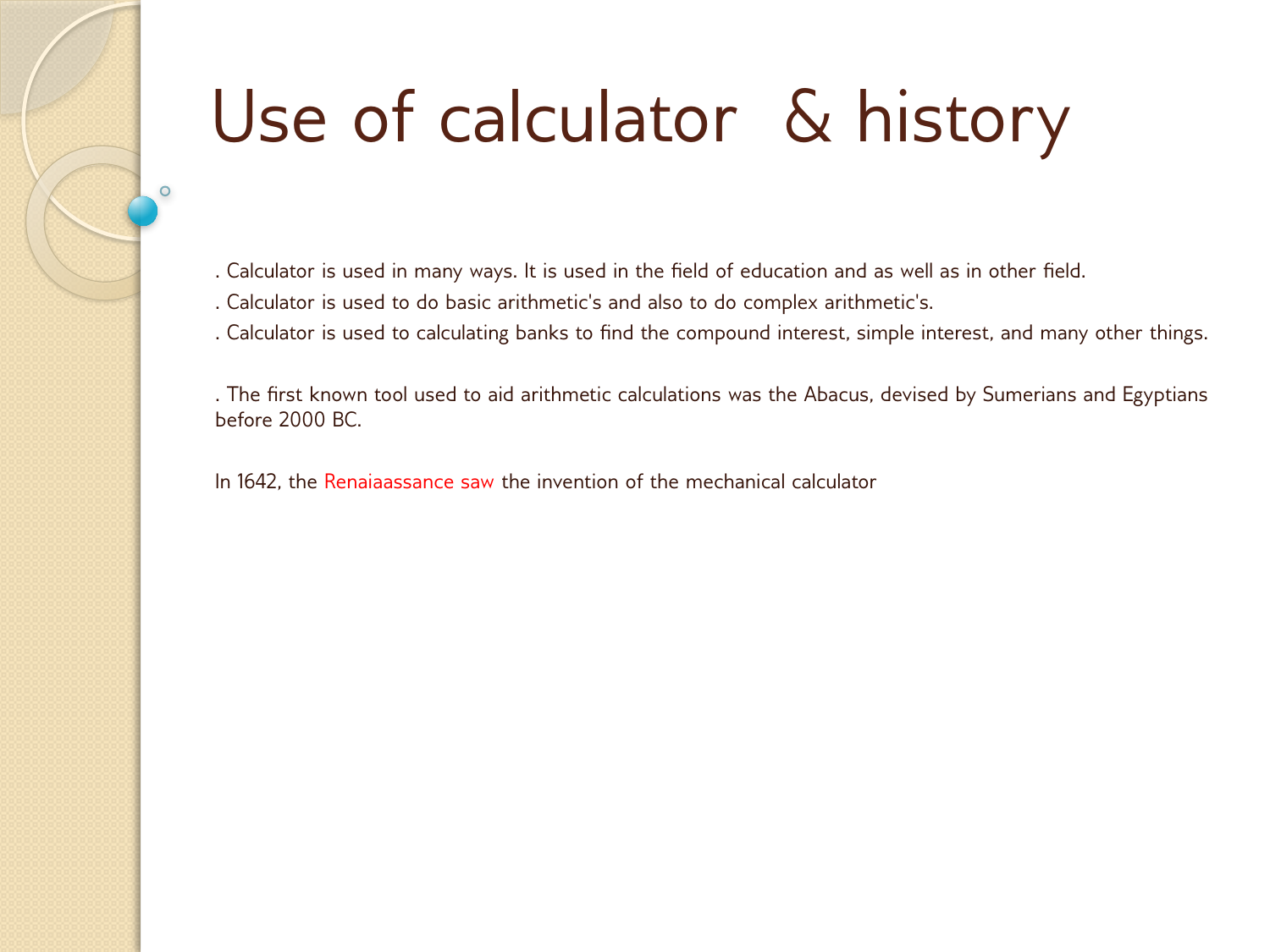

# Use of calculator  & history
. Calculator is used in many ways. It is used in the field of education and as well as in other field.
. Calculator is used to do basic arithmetic's and also to do complex arithmetic's.
. Calculator is used to calculating banks to find the compound interest, simple interest, and many other things.

. The first known tool used to aid arithmetic calculations was the Abacus, devised by Sumerians and Egyptians before 2000 BC.

In 1642, the Renaiaassance saw the invention of the mechanical calculator